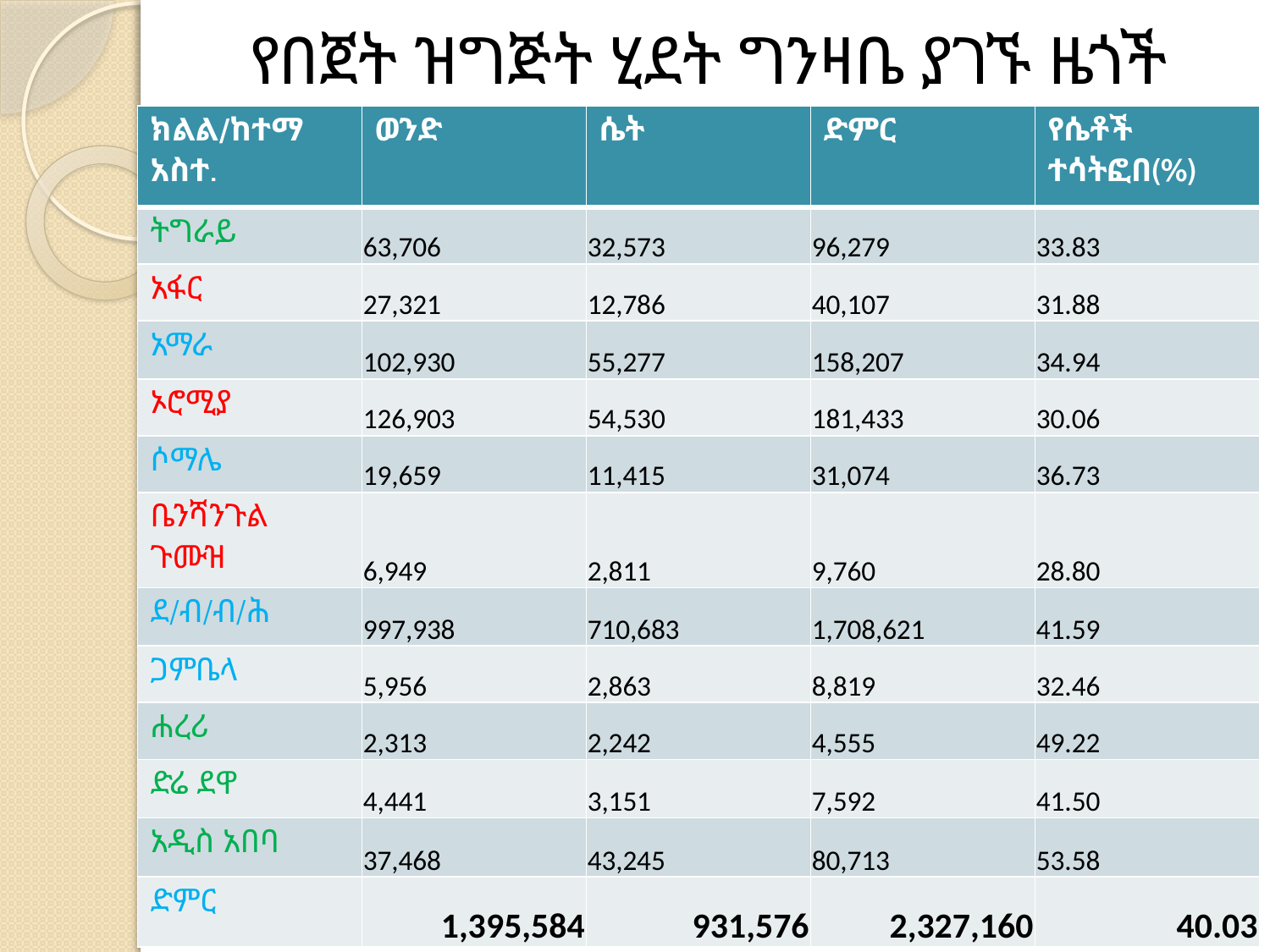

# የበጀት ዝግጅት ሂደት ግንዛቤ ያገኙ ዜጎች
| ክልል/ከተማ አስተ. | ወንድ | ሴት | ድምር | የሴቶች ተሳትፎበ(%) |
| --- | --- | --- | --- | --- |
| ትግራይ | 63,706 | 32,573 | 96,279 | 33.83 |
| አፋር | 27,321 | 12,786 | 40,107 | 31.88 |
| አማራ | 102,930 | 55,277 | 158,207 | 34.94 |
| ኦሮሚያ | 126,903 | 54,530 | 181,433 | 30.06 |
| ሶማሌ | 19,659 | 11,415 | 31,074 | 36.73 |
| ቤንሻንጉል ጉሙዝ | 6,949 | 2,811 | 9,760 | 28.80 |
| ደ/ብ/ብ/ሕ | 997,938 | 710,683 | 1,708,621 | 41.59 |
| ጋምቤላ | 5,956 | 2,863 | 8,819 | 32.46 |
| ሐረሪ | 2,313 | 2,242 | 4,555 | 49.22 |
| ድሬ ደዋ | 4,441 | 3,151 | 7,592 | 41.50 |
| አዲስ አበባ | 37,468 | 43,245 | 80,713 | 53.58 |
| ድምር | 1,395,584 | 931,576 | 2,327,160 | 40.03 |
13